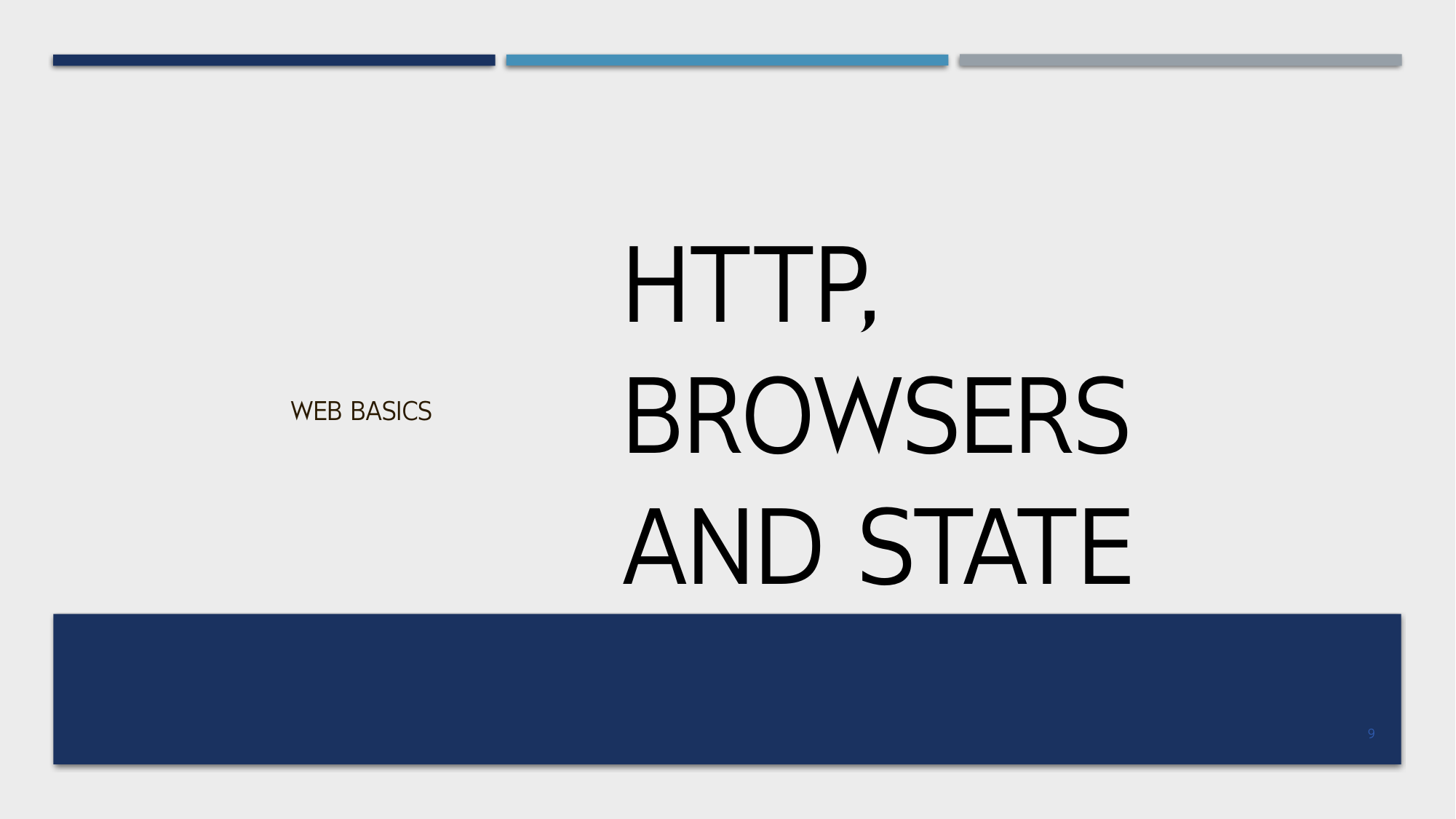

# http, browsers and state
Web basics
9